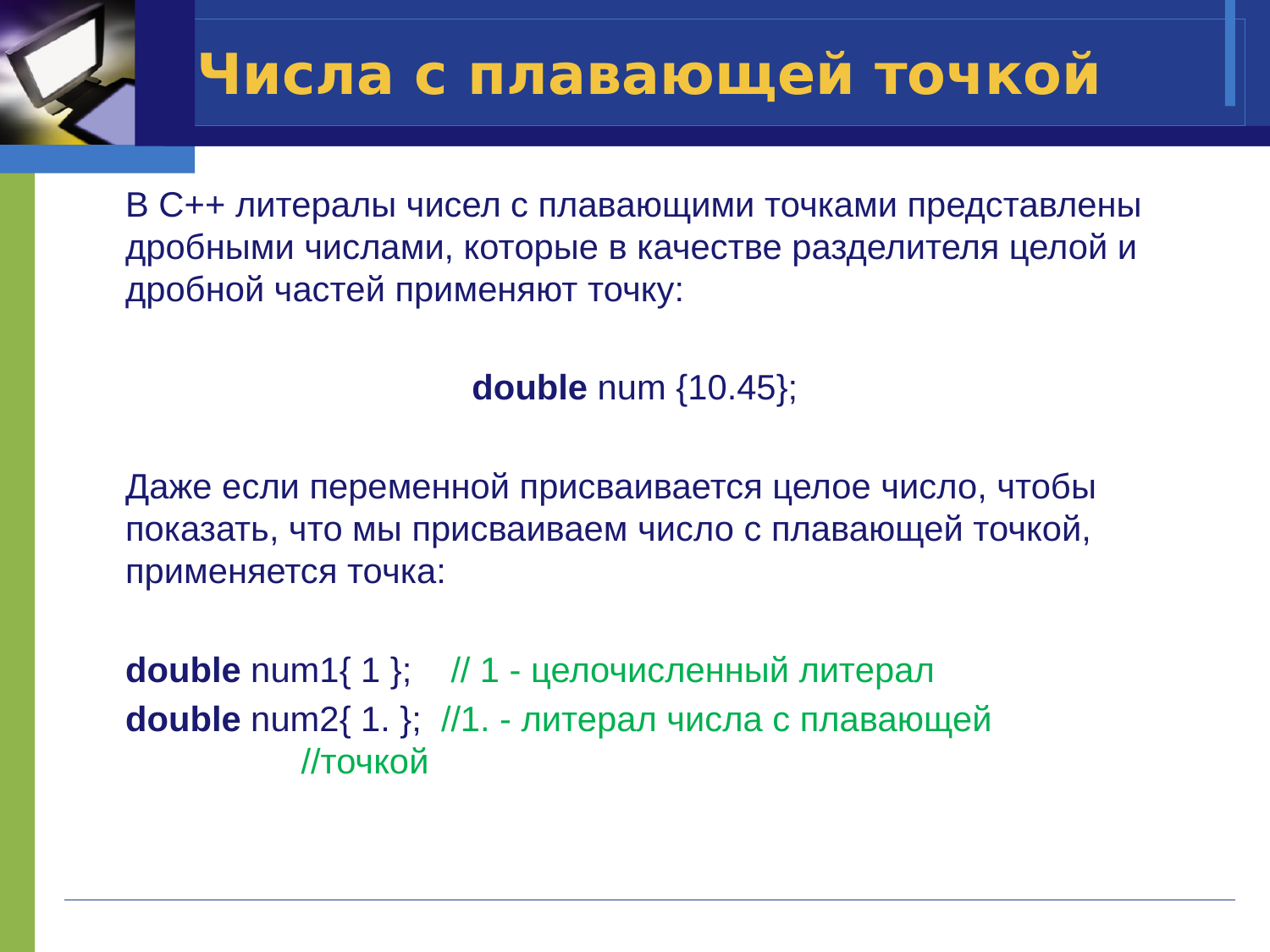

# Числа с плавающей точкой
В C++ литералы чисел с плавающими точками представлены дробными числами, которые в качестве разделителя целой и дробной частей применяют точку:

double num {10.45};

Даже если переменной присваивается целое число, чтобы показать, что мы присваиваем число с плавающей точкой, применяется точка:

double num1{ 1 };    // 1 - целочисленный литерал
double num2{ 1. };  //1. - литерал числа с плавающей 			     //точкой